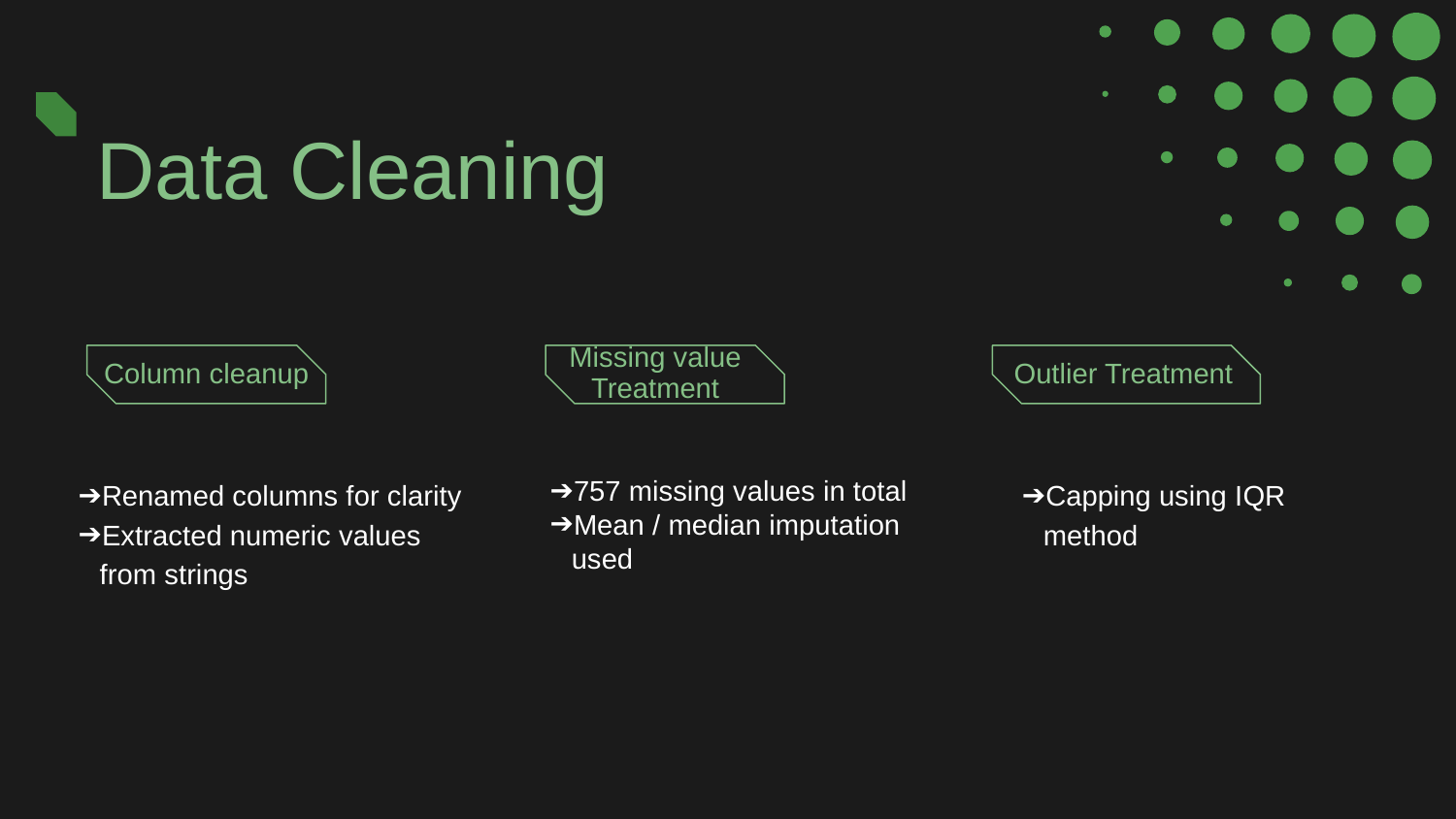

# Data Cleaning

Outlier Treatment

Column cleanup
Missing value Treatment

757 missing values in total
Mean / median imputation used
Capping using IQR method

Renamed columns for clarity
Extracted numeric values from strings